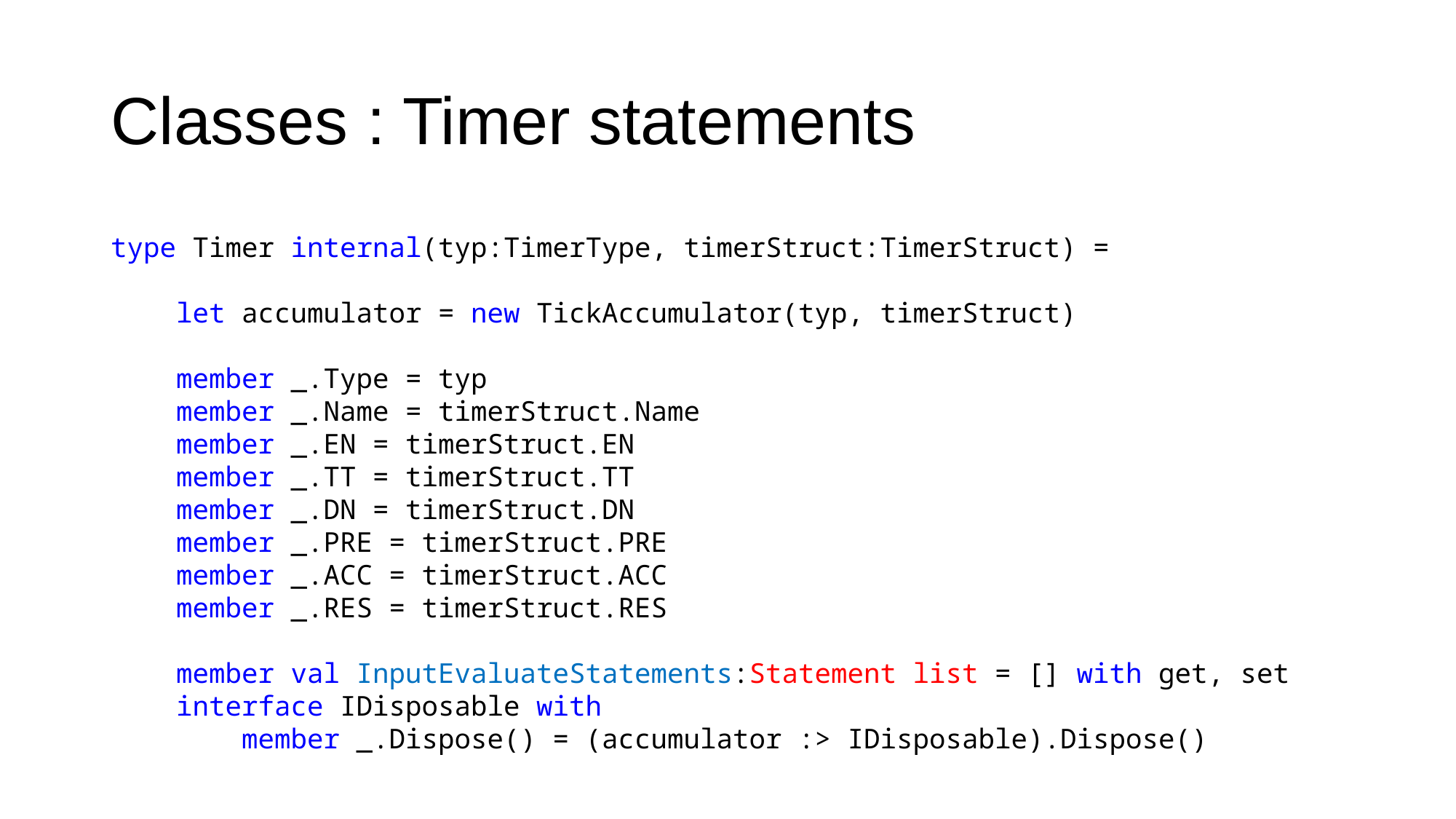

# Classes : Timer statements
type Timer internal(typ:TimerType, timerStruct:TimerStruct) =

    let accumulator = new TickAccumulator(typ, timerStruct)

    member _.Type = typ
    member _.Name = timerStruct.Name
    member _.EN = timerStruct.EN
    member _.TT = timerStruct.TT
    member _.DN = timerStruct.DN
    member _.PRE = timerStruct.PRE
    member _.ACC = timerStruct.ACC
    member _.RES = timerStruct.RES

    member val InputEvaluateStatements:Statement list = [] with get, set
    interface IDisposable with
        member _.Dispose() = (accumulator :> IDisposable).Dispose()